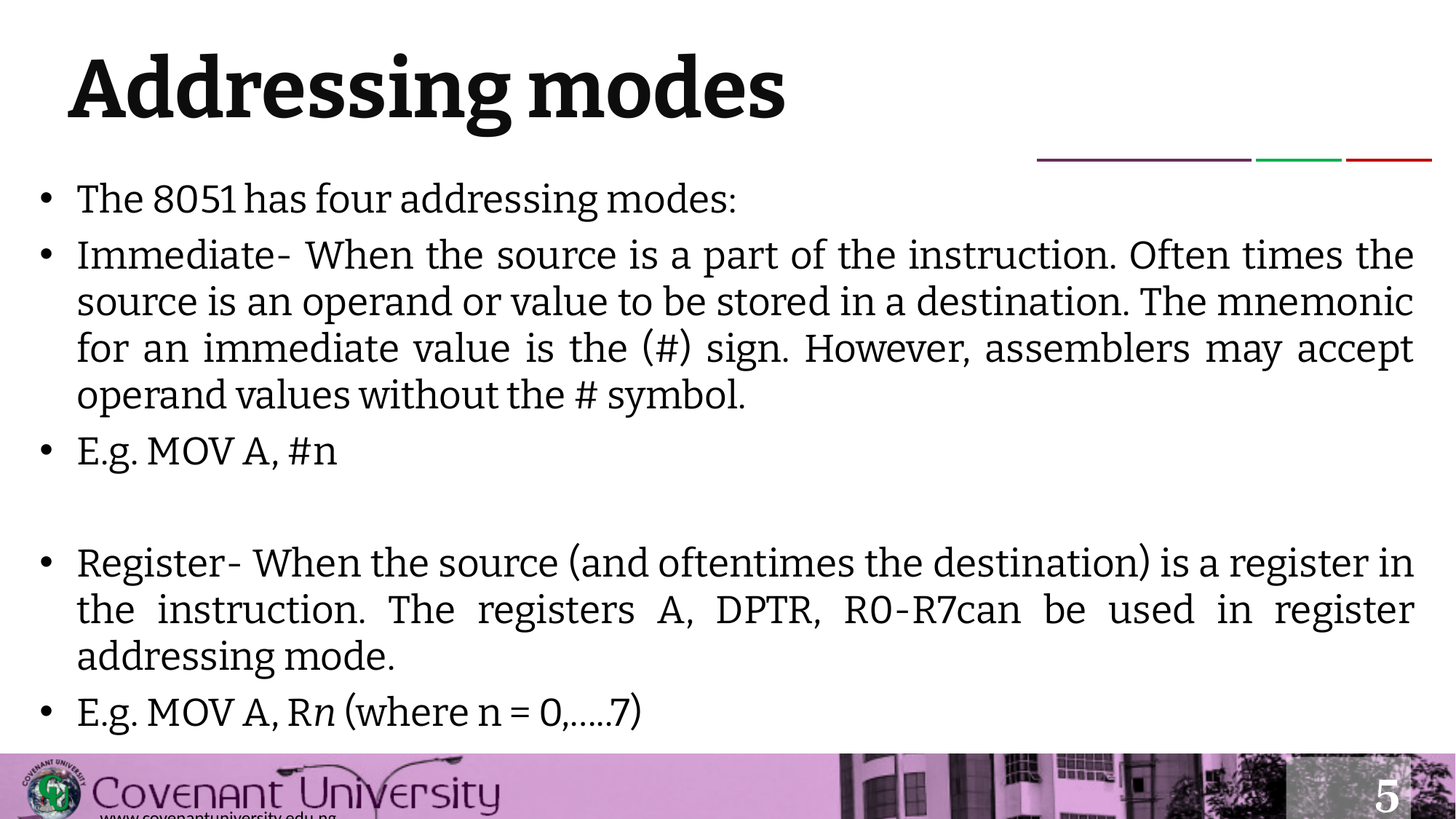

# Addressing modes
The 8051 has four addressing modes:
Immediate- When the source is a part of the instruction. Often times the source is an operand or value to be stored in a destination. The mnemonic for an immediate value is the (#) sign. However, assemblers may accept operand values without the # symbol.
E.g. MOV A, #n

Register- When the source (and oftentimes the destination) is a register in the instruction. The registers A, DPTR, R0-R7can be used in register addressing mode.
E.g. MOV A, Rn (where n = 0,…..7)